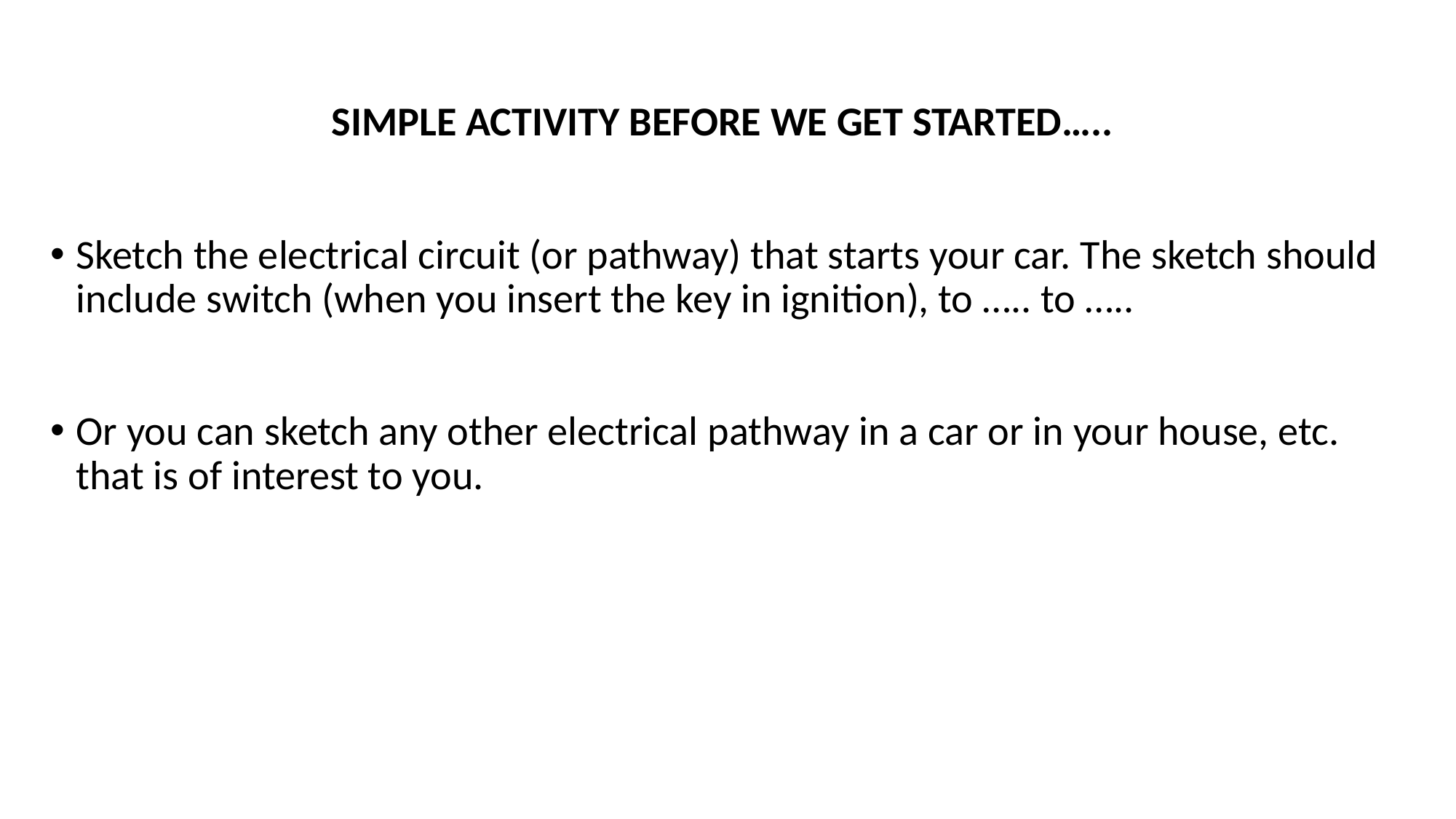

SIMPLE ACTIVITY BEFORE WE GET STARTED…..

Sketch the electrical circuit (or pathway) that starts your car. The sketch should include switch (when you insert the key in ignition), to ….. to …..

Or you can sketch any other electrical pathway in a car or in your house, etc.  that is of interest to you.